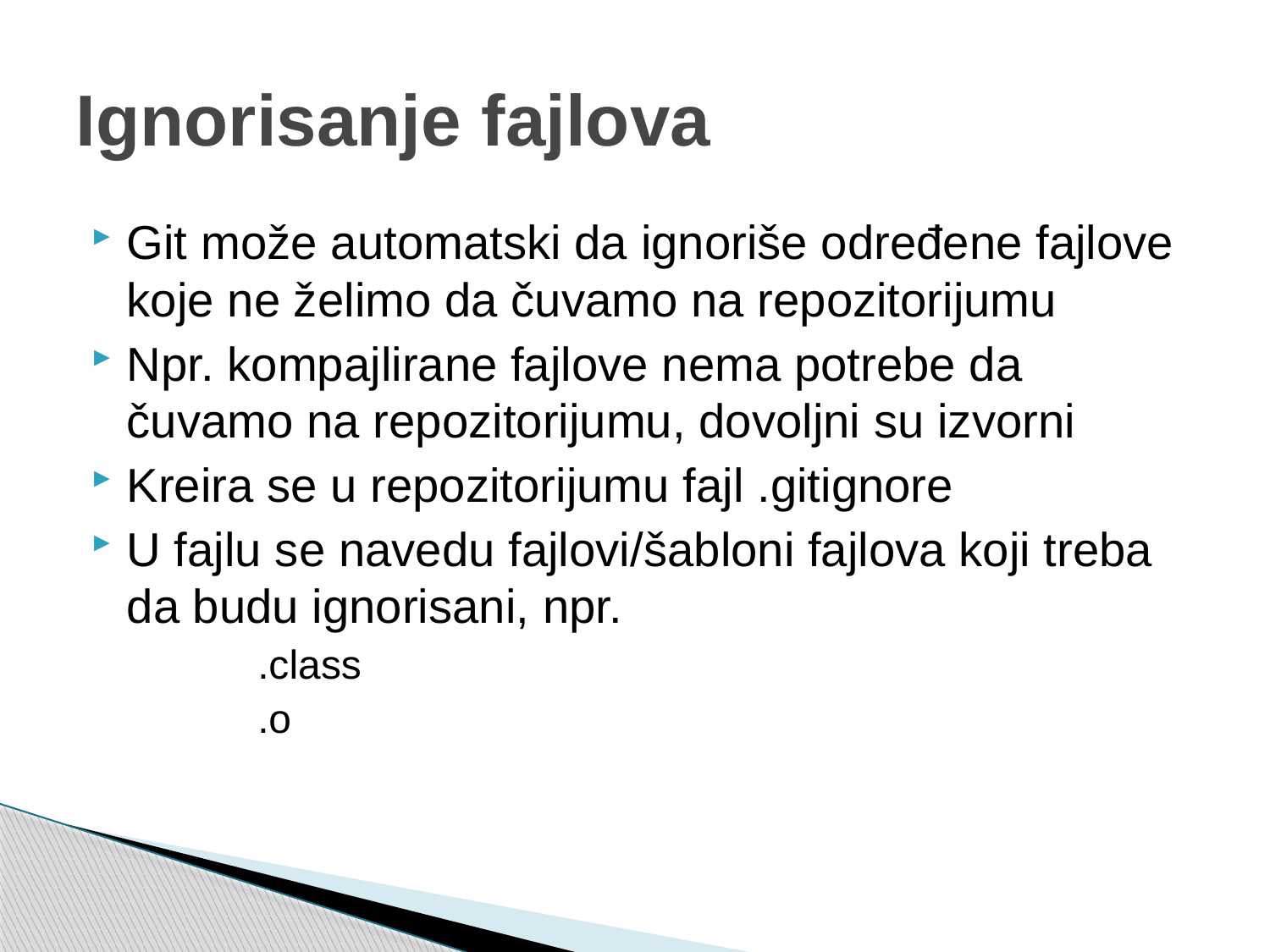

# Ignorisanje fajlova
Git može automatski da ignoriše određene fajlove koje ne želimo da čuvamo na repozitorijumu
Npr. kompajlirane fajlove nema potrebe da čuvamo na repozitorijumu, dovoljni su izvorni
Kreira se u repozitorijumu fajl .gitignore
U fajlu se navedu fajlovi/šabloni fajlova koji treba da budu ignorisani, npr.
	.class
	.o